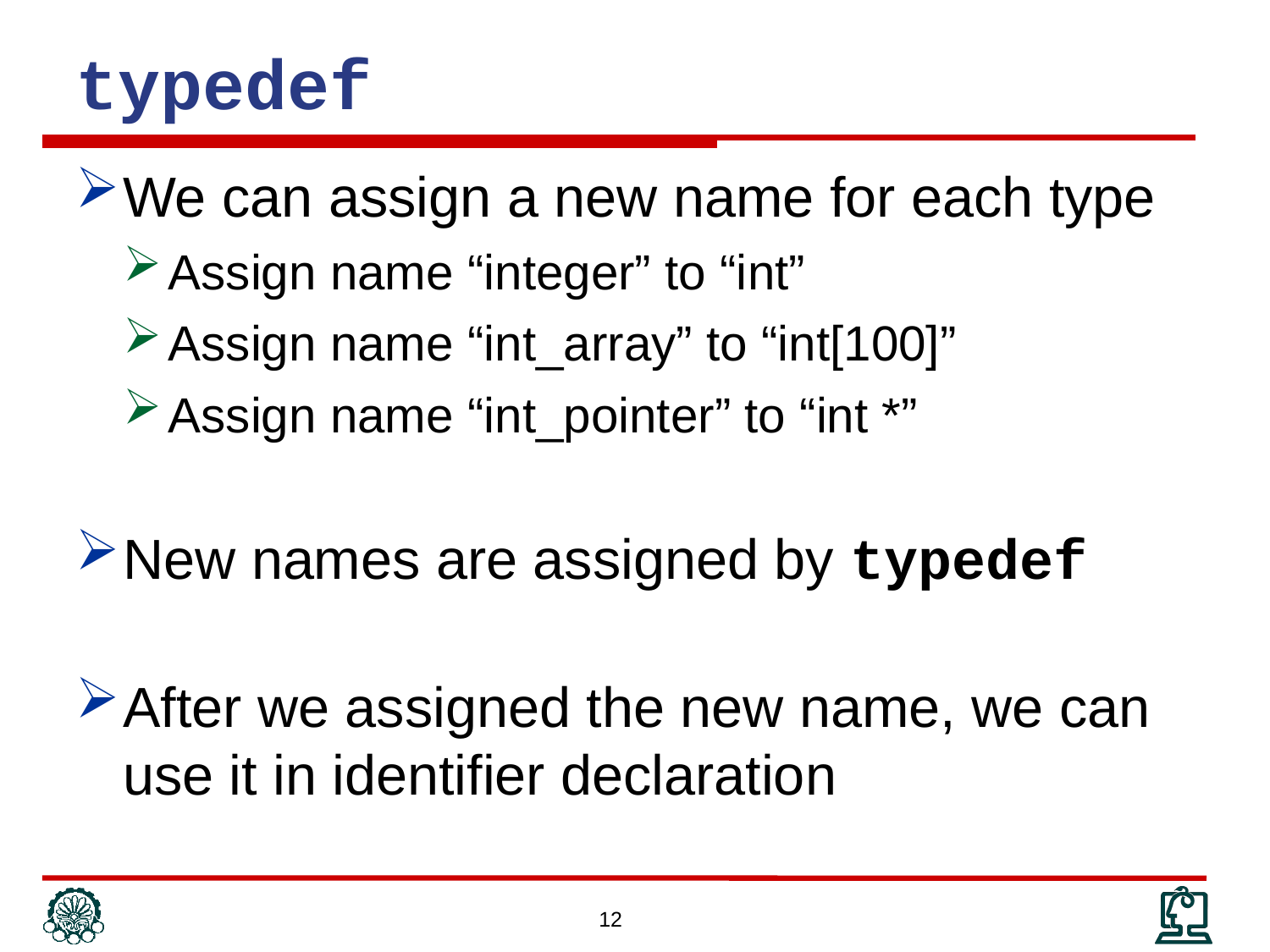

typedef
We can assign a new name for each type
Assign name “integer” to “int”
Assign name “int_array” to “int[100]”
Assign name “int_pointer” to “int *”

New names are assigned by typedef

After we assigned the new name, we can use it in identifier declaration
12